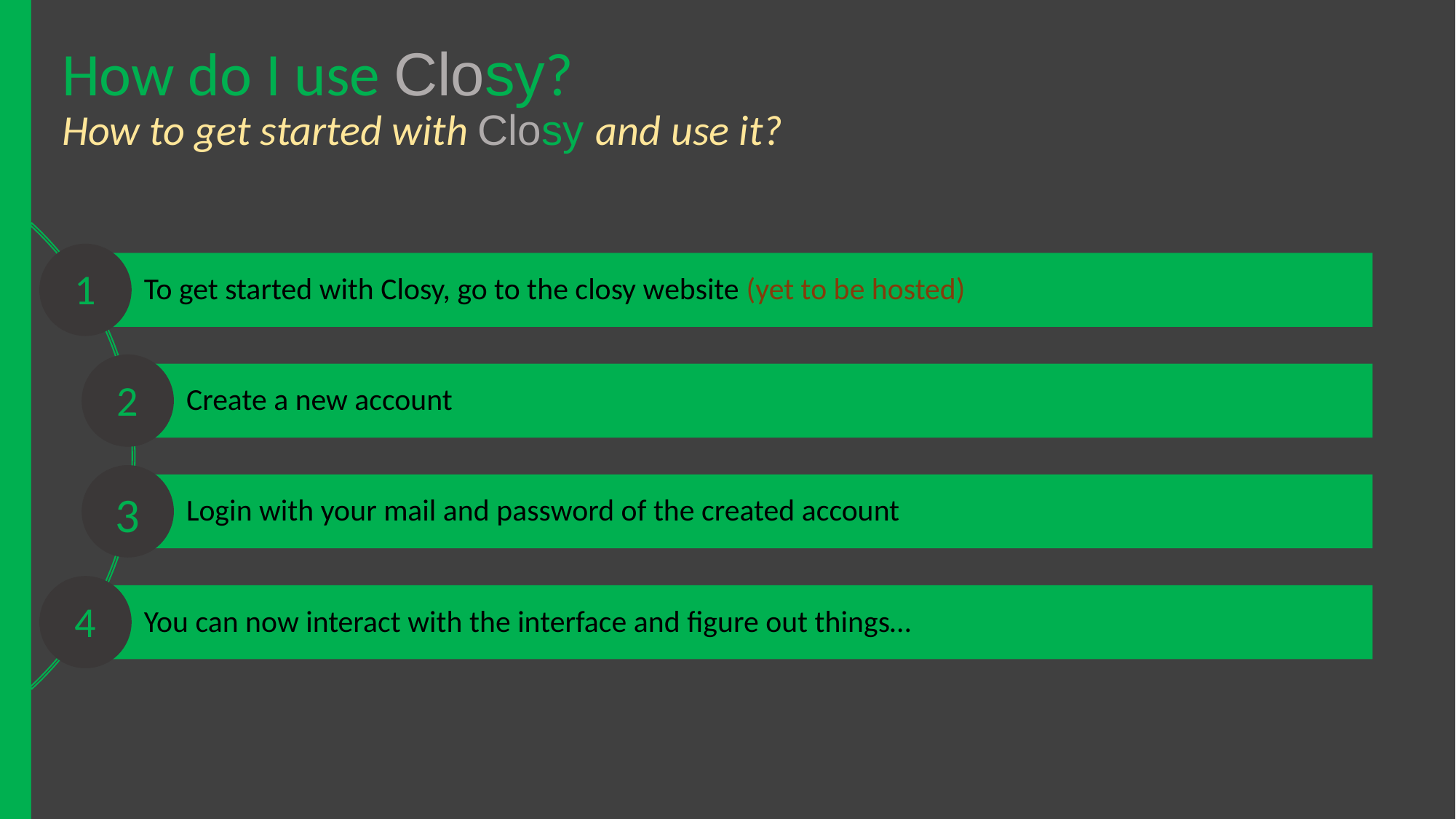

# How do I use Closy? How to get started with Closy and use it?

1
To get started with Closy, go to the closy website (yet to be hosted)
2
Create a new account
3
Login with your mail and password of the created account
4
You can now interact with the interface and figure out things…